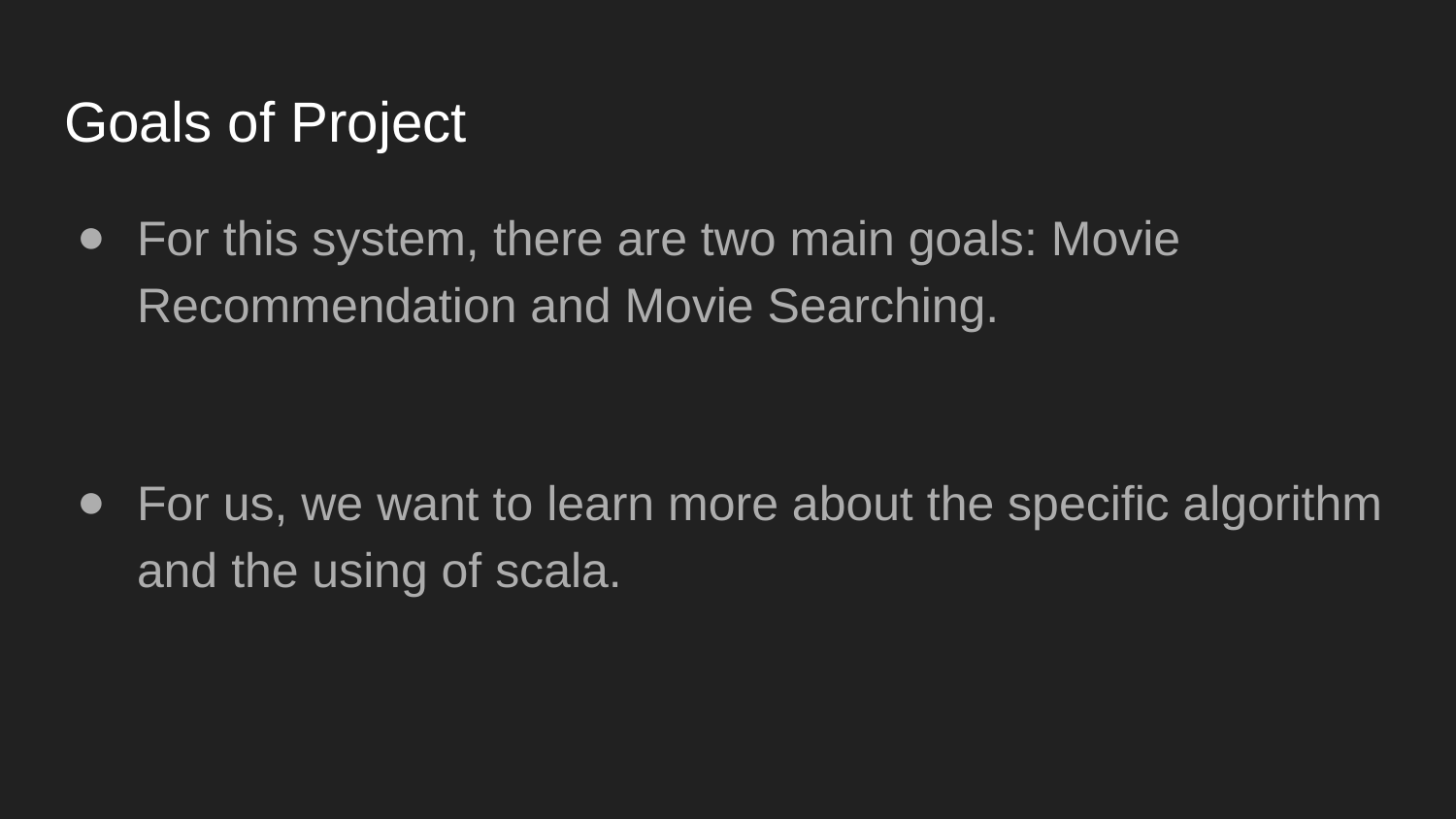

# Goals of Project
For this system, there are two main goals: Movie Recommendation and Movie Searching.

For us, we want to learn more about the specific algorithm and the using of scala.